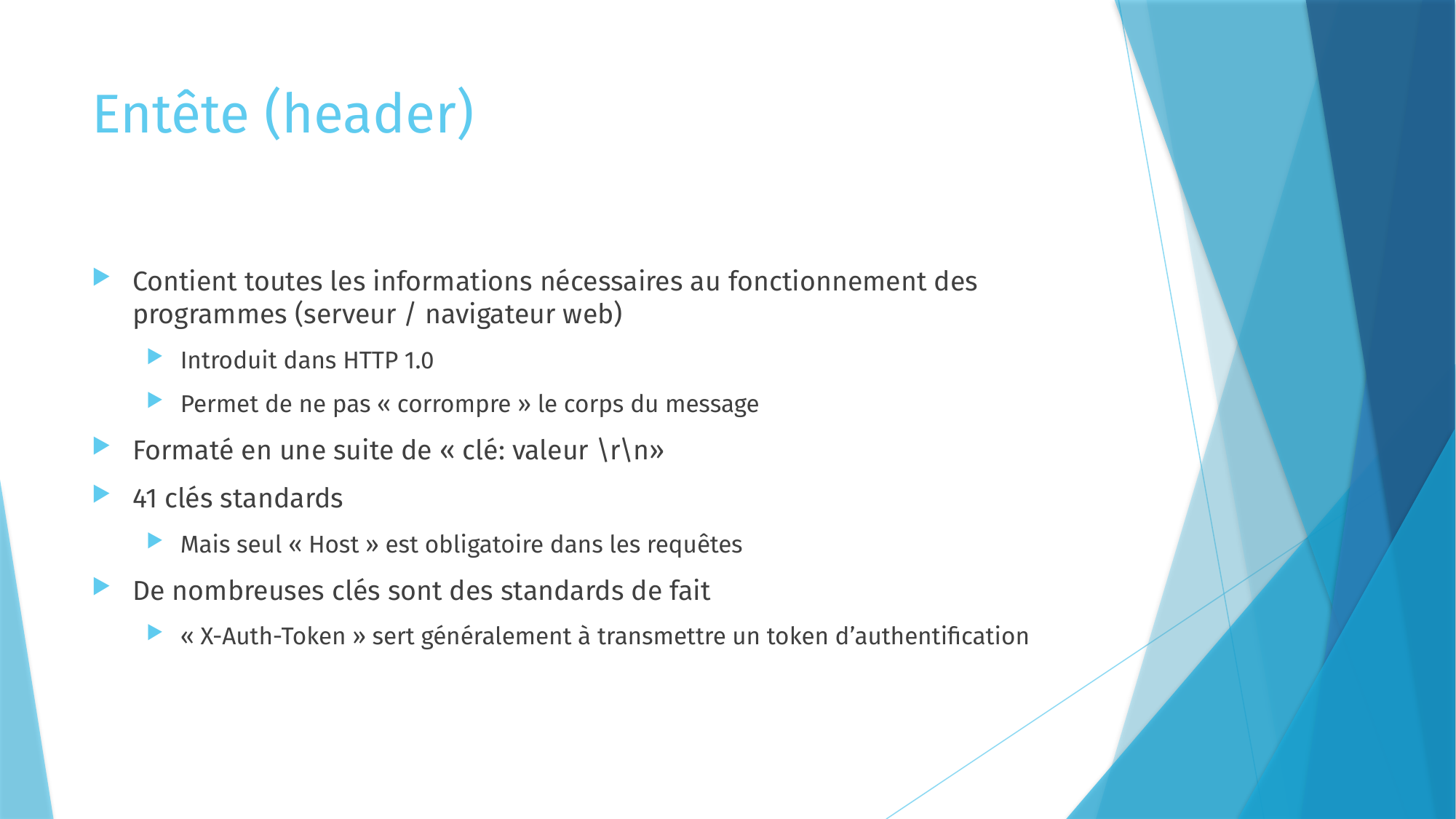

# Entête (header)
Contient toutes les informations nécessaires au fonctionnement des programmes (serveur / navigateur web)
Introduit dans HTTP 1.0
Permet de ne pas « corrompre » le corps du message
Formaté en une suite de « clé: valeur \r\n»
41 clés standards
Mais seul « Host » est obligatoire dans les requêtes
De nombreuses clés sont des standards de fait
« X-Auth-Token » sert généralement à transmettre un token d’authentification